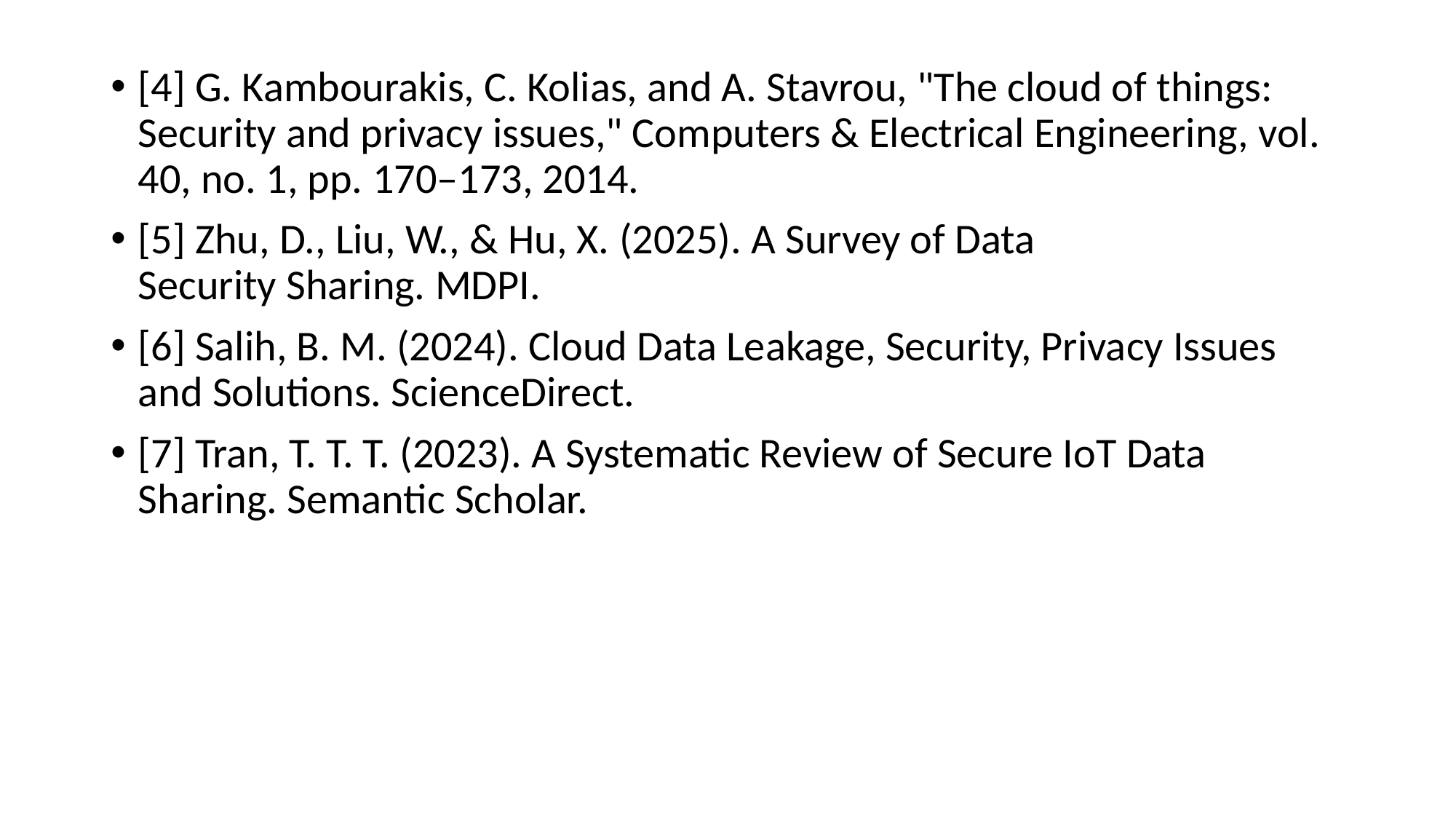

[4] G. Kambourakis, C. Kolias, and A. Stavrou, "The cloud of things: Security and privacy issues," Computers & Electrical Engineering, vol. 40, no. 1, pp. 170–173, 2014.
[5] Zhu, D., Liu, W., & Hu, X. (2025). A Survey of Data Security Sharing. MDPI.
[6] Salih, B. M. (2024). Cloud Data Leakage, Security, Privacy Issues and Solutions. ScienceDirect.
[7] Tran, T. T. T. (2023). A Systematic Review of Secure IoT Data Sharing. Semantic Scholar.